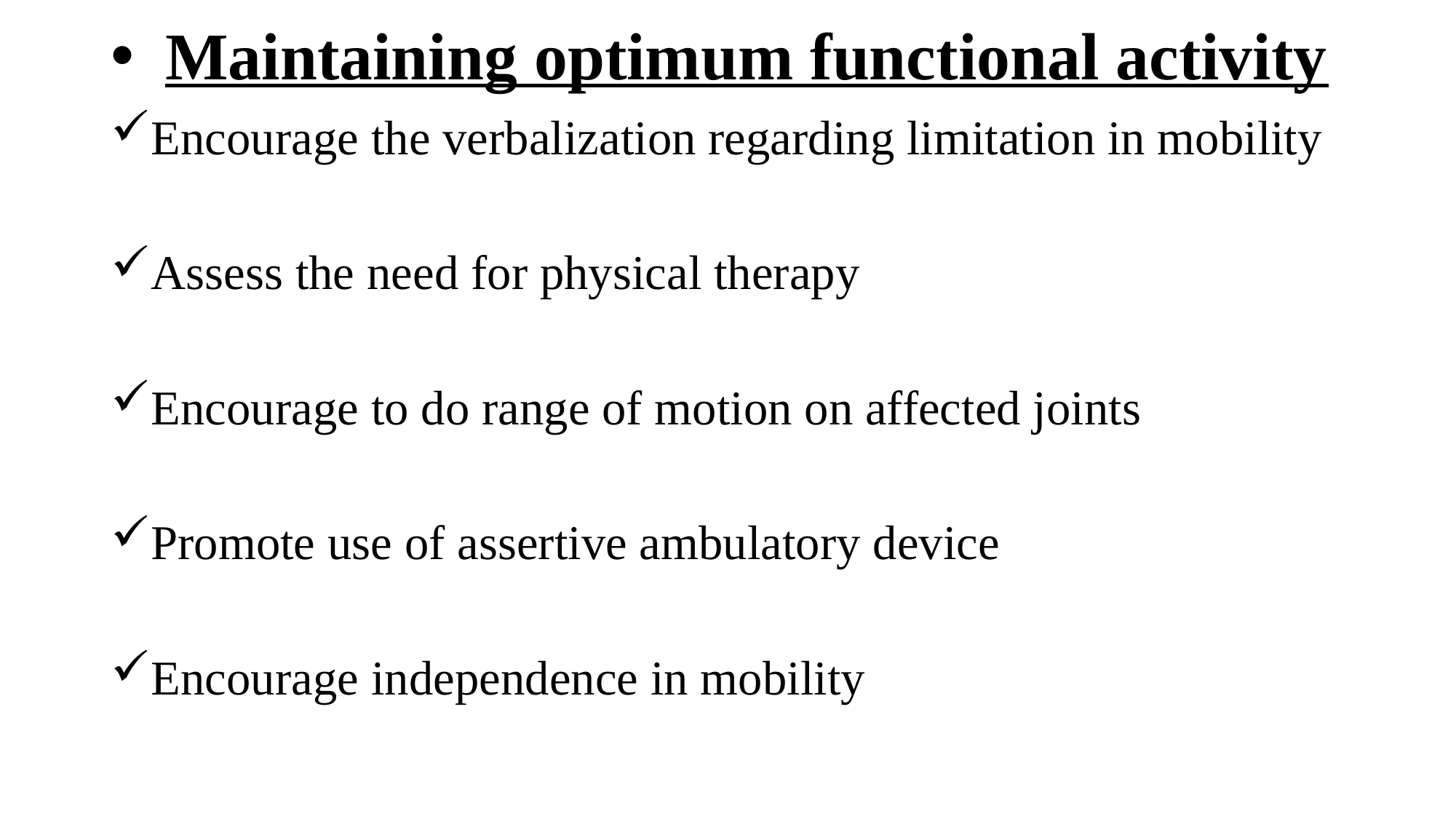

# Maintaining optimum functional activity
Encourage the verbalization regarding limitation in mobility

Assess the need for physical therapy

Encourage to do range of motion on affected joints

Promote use of assertive ambulatory device

Encourage independence in mobility